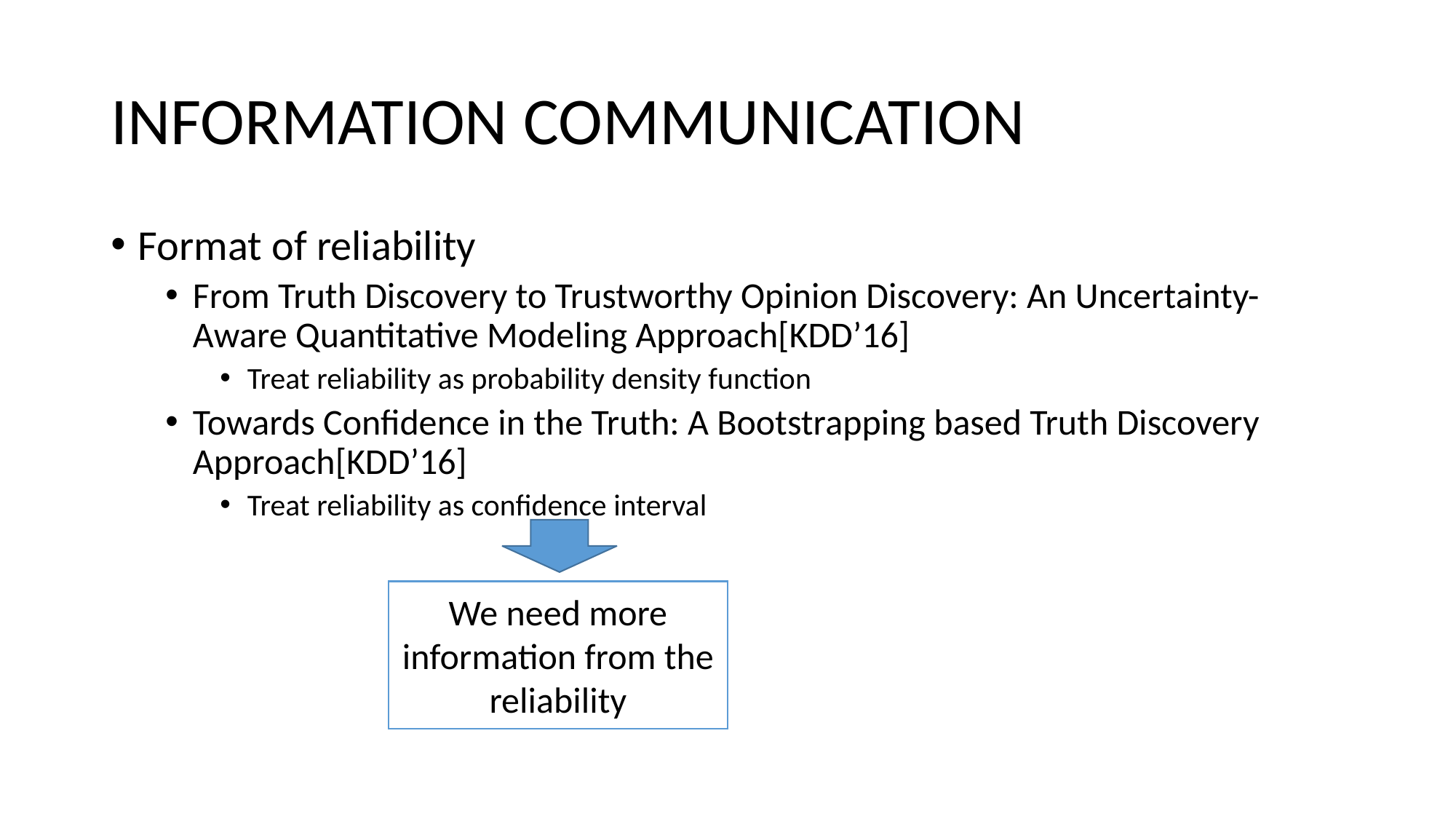

# INFORMATION COMMUNICATION
Format of reliability
From Truth Discovery to Trustworthy Opinion Discovery: An Uncertainty-Aware Quantitative Modeling Approach[KDD’16]
Treat reliability as probability density function
Towards Confidence in the Truth: A Bootstrapping based Truth Discovery Approach[KDD’16]
Treat reliability as confidence interval

We need more information from the reliability